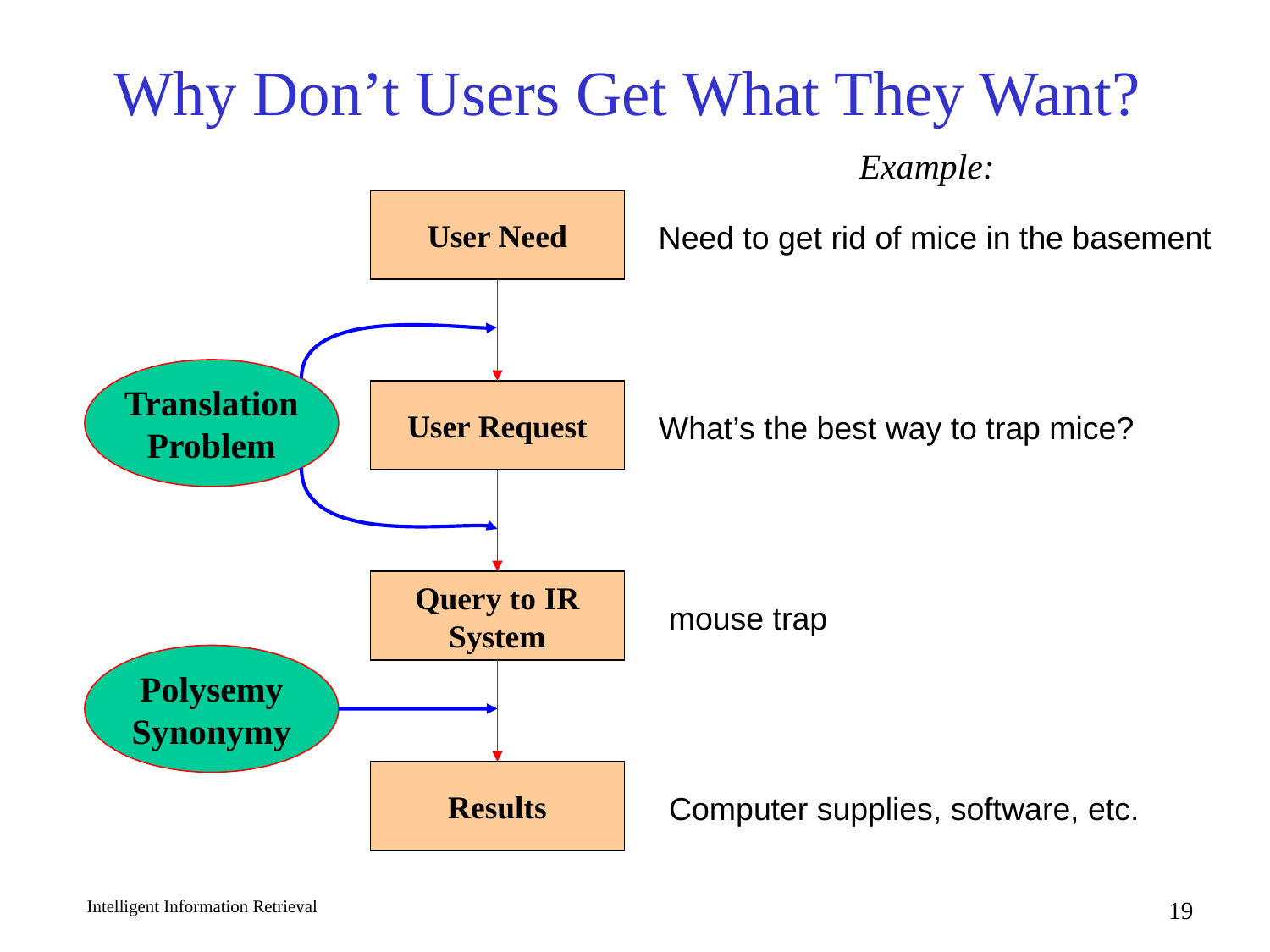

# Why Don’t Users Get What They Want?
Example:
User Need
Need to get rid of mice in the basement
Translation
Problem
User Request
What’s the best way to trap mice?
Query to IR
System
mouse trap
Polysemy
Synonymy
Results
Computer supplies, software, etc.
Intelligent Information Retrieval
19